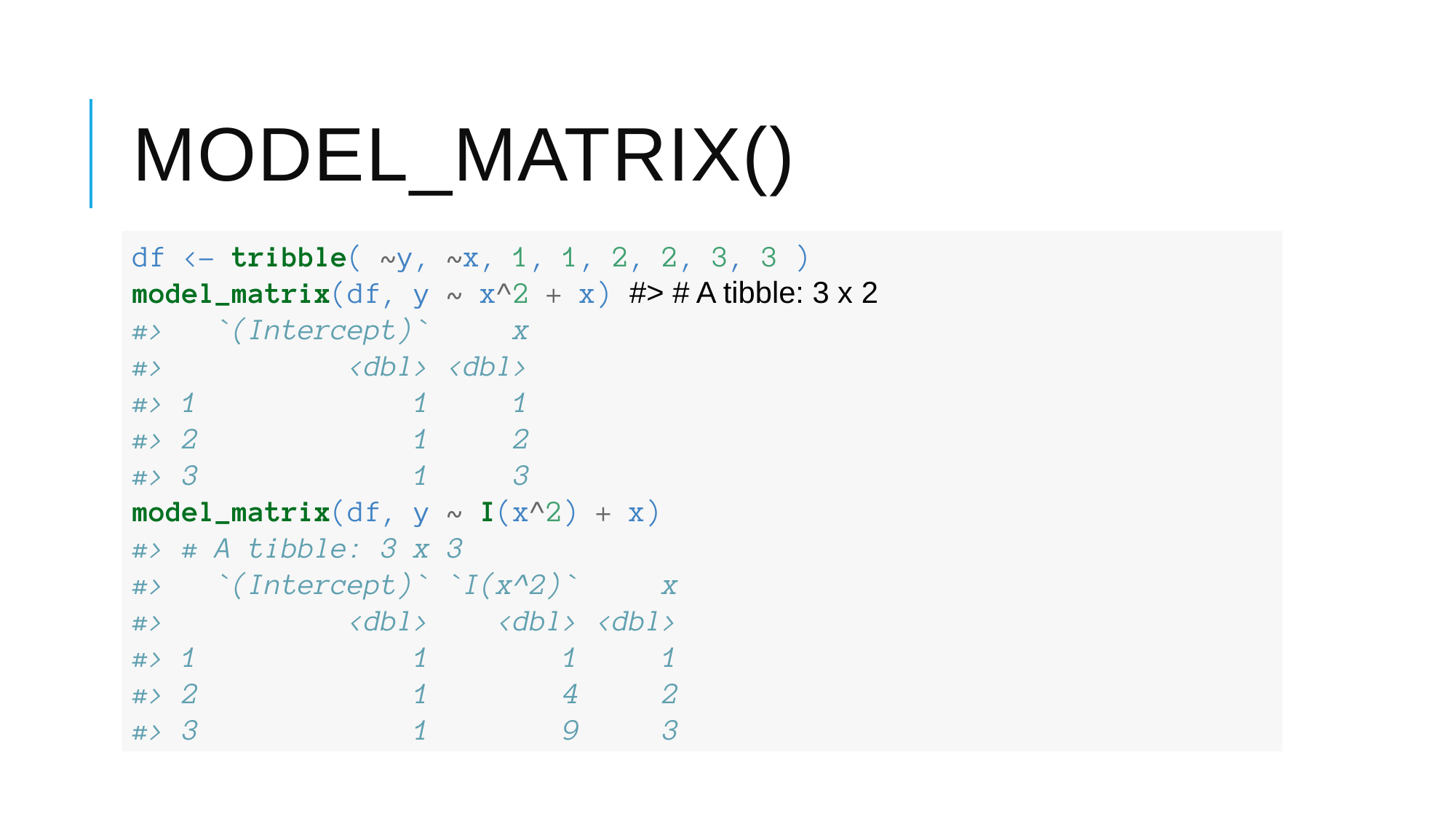

# Model_matrix()
df <- tribble( ~y, ~x, 1, 1, 2, 2, 3, 3 )
model_matrix(df, y ~ x^2 + x) #> # A tibble: 3 x 2
#>   `(Intercept)`     x
#>           <dbl> <dbl>
#> 1             1     1
#> 2             1     2
#> 3             1     3
model_matrix(df, y ~ I(x^2) + x)
#> # A tibble: 3 x 3
#>   `(Intercept)` `I(x^2)`     x
#>           <dbl>    <dbl> <dbl>
#> 1             1        1     1
#> 2             1        4     2
#> 3             1        9     3